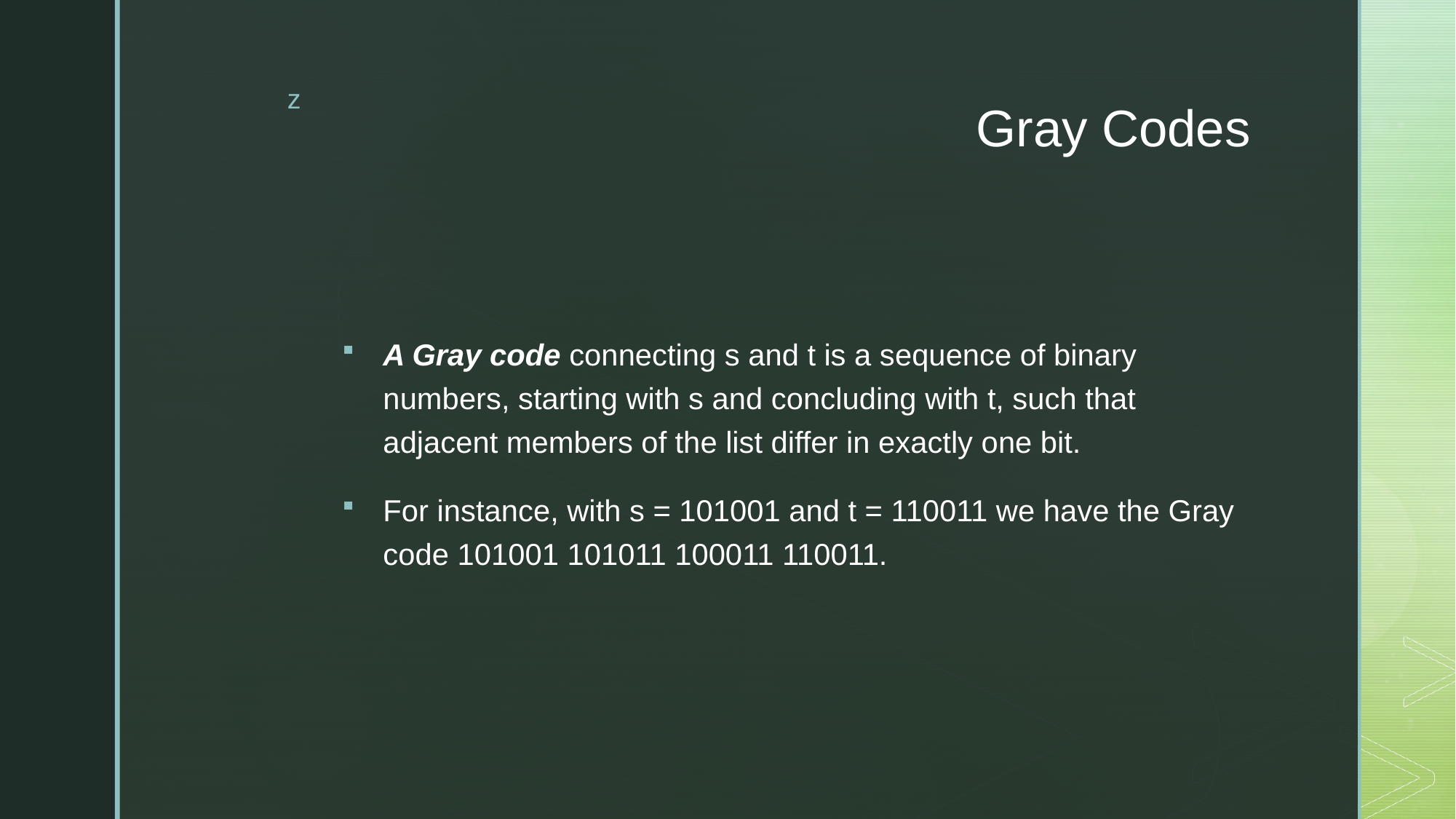

# Gray Codes
A Gray code connecting s and t is a sequence of binary numbers, starting with s and concluding with t, such that adjacent members of the list differ in exactly one bit.
For instance, with s = 101001 and t = 110011 we have the Gray code 101001 101011 100011 110011.